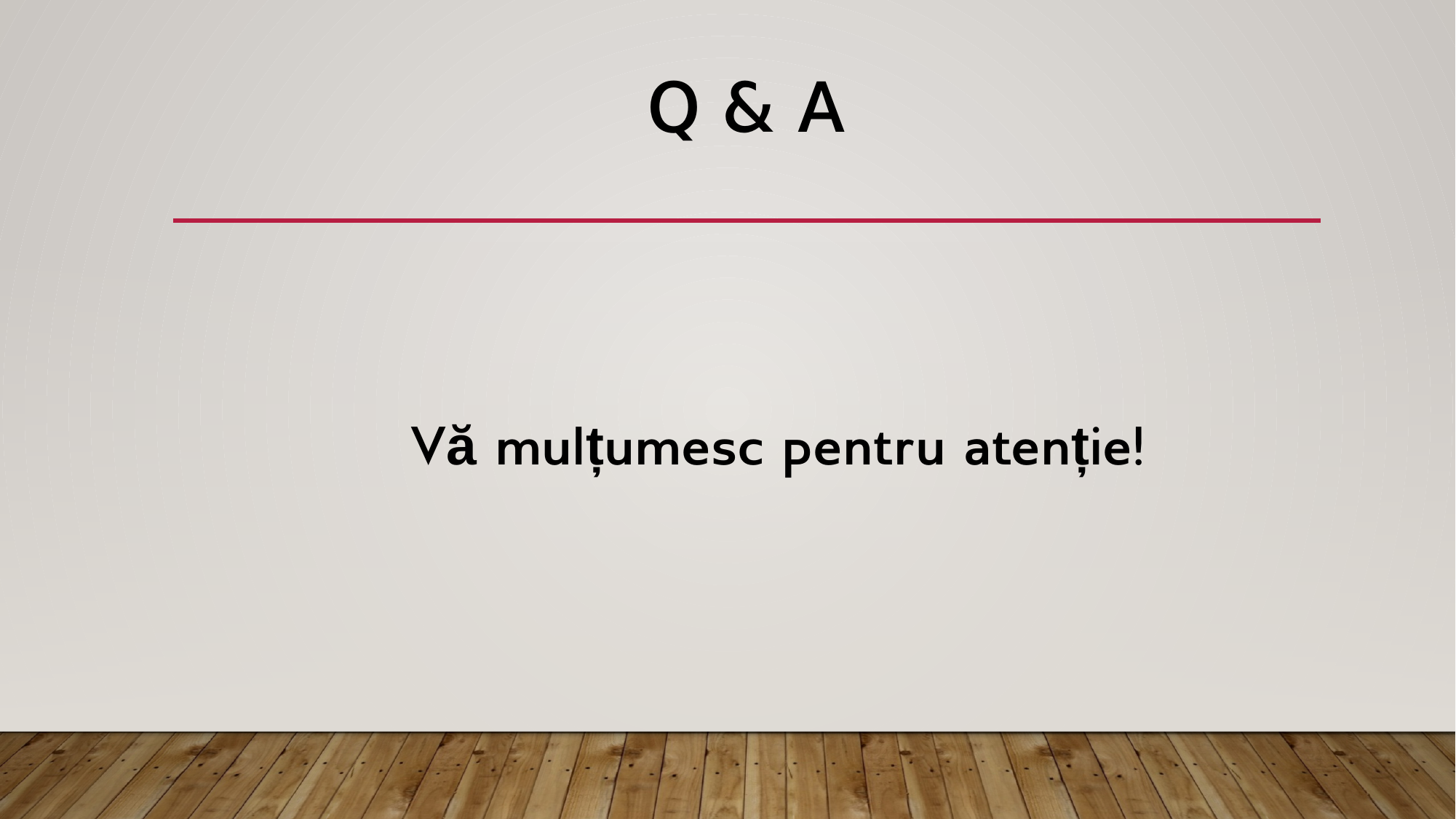

# Q & A
Vă mulțumesc pentru atenție!